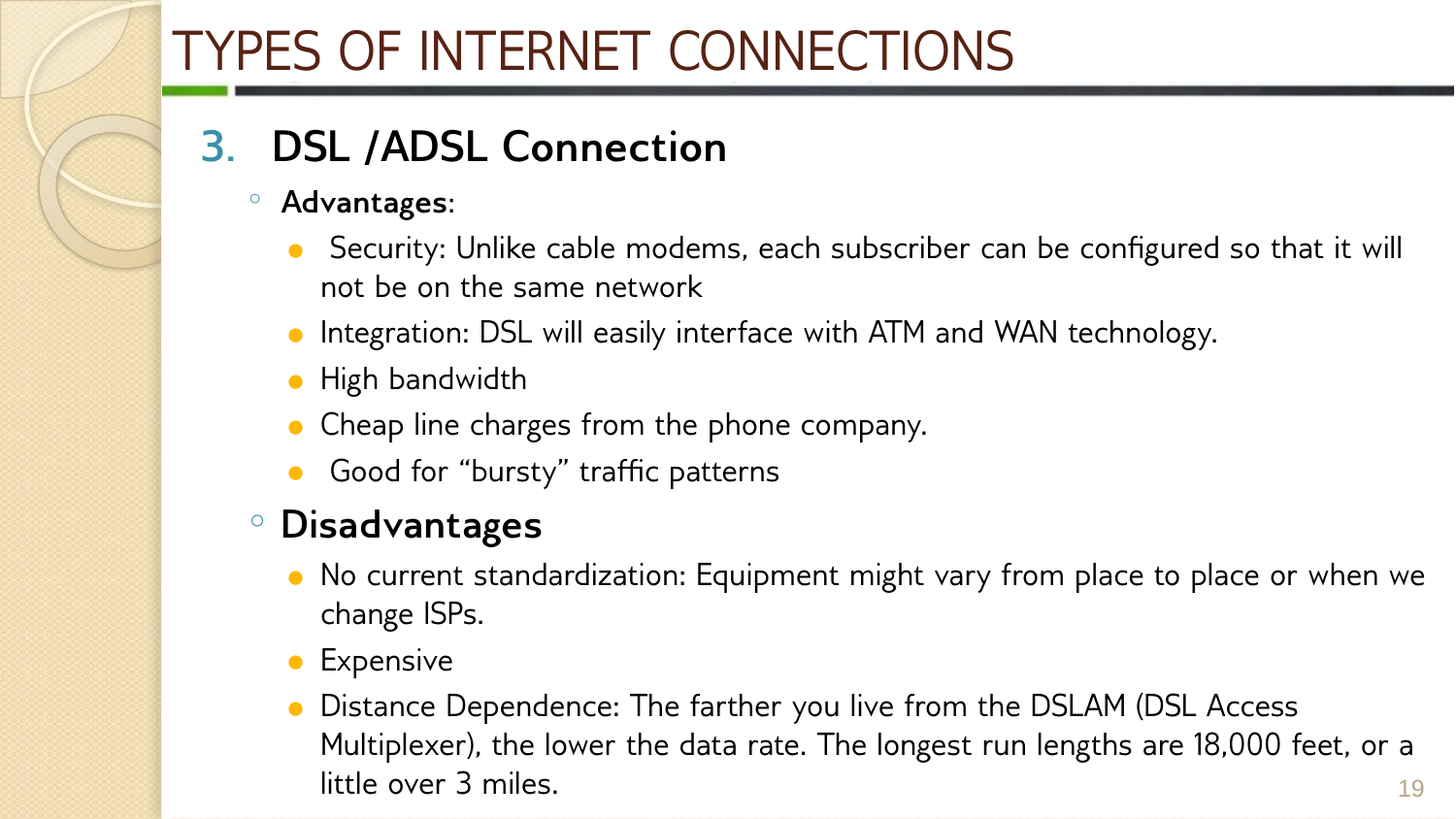

# TYPES OF INTERNET CONNECTIONS
DSL /ADSL Connection
Advantages:
 Security: Unlike cable modems, each subscriber can be configured so that it will not be on the same network
Integration: DSL will easily interface with ATM and WAN technology.
High bandwidth
Cheap line charges from the phone company.
 Good for “bursty” traffic patterns
Disadvantages
No current standardization: Equipment might vary from place to place or when we change ISPs.
Expensive
Distance Dependence: The farther you live from the DSLAM (DSL Access Multiplexer), the lower the data rate. The longest run lengths are 18,000 feet, or a little over 3 miles.
 19